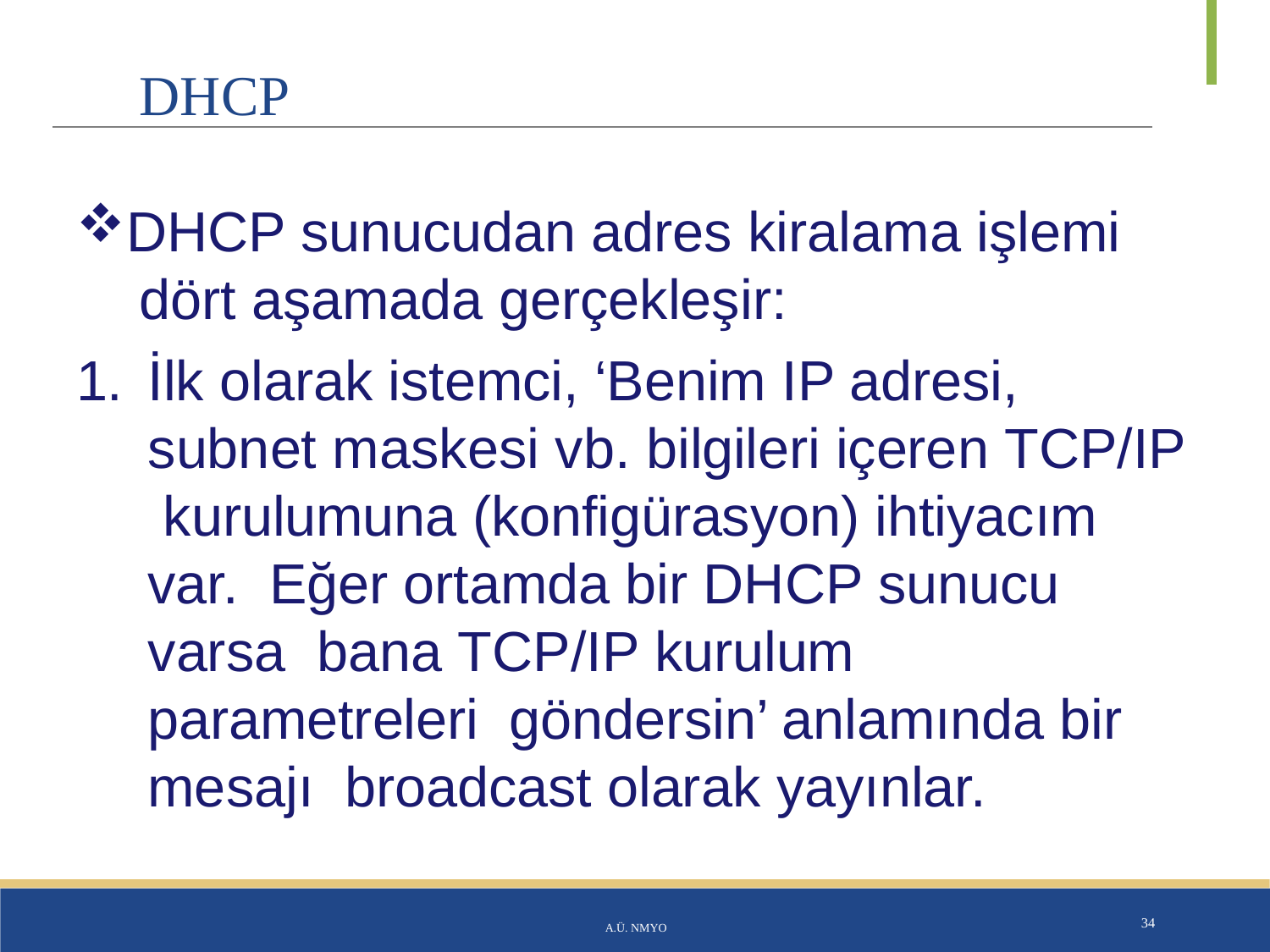

# DHCP
DHCP sunucudan adres kiralama işlemi  dört aşamada gerçekleşir:
1.	İlk olarak istemci, ‘Benim IP adresi,  subnet maskesi vb. bilgileri içeren TCP/IP  kurulumuna (konfigürasyon) ihtiyacım var.  Eğer ortamda bir DHCP sunucu varsa  bana TCP/IP kurulum parametreleri  göndersin’ anlamında bir mesajı  broadcast olarak yayınlar.
A.Ü. NMYO
34